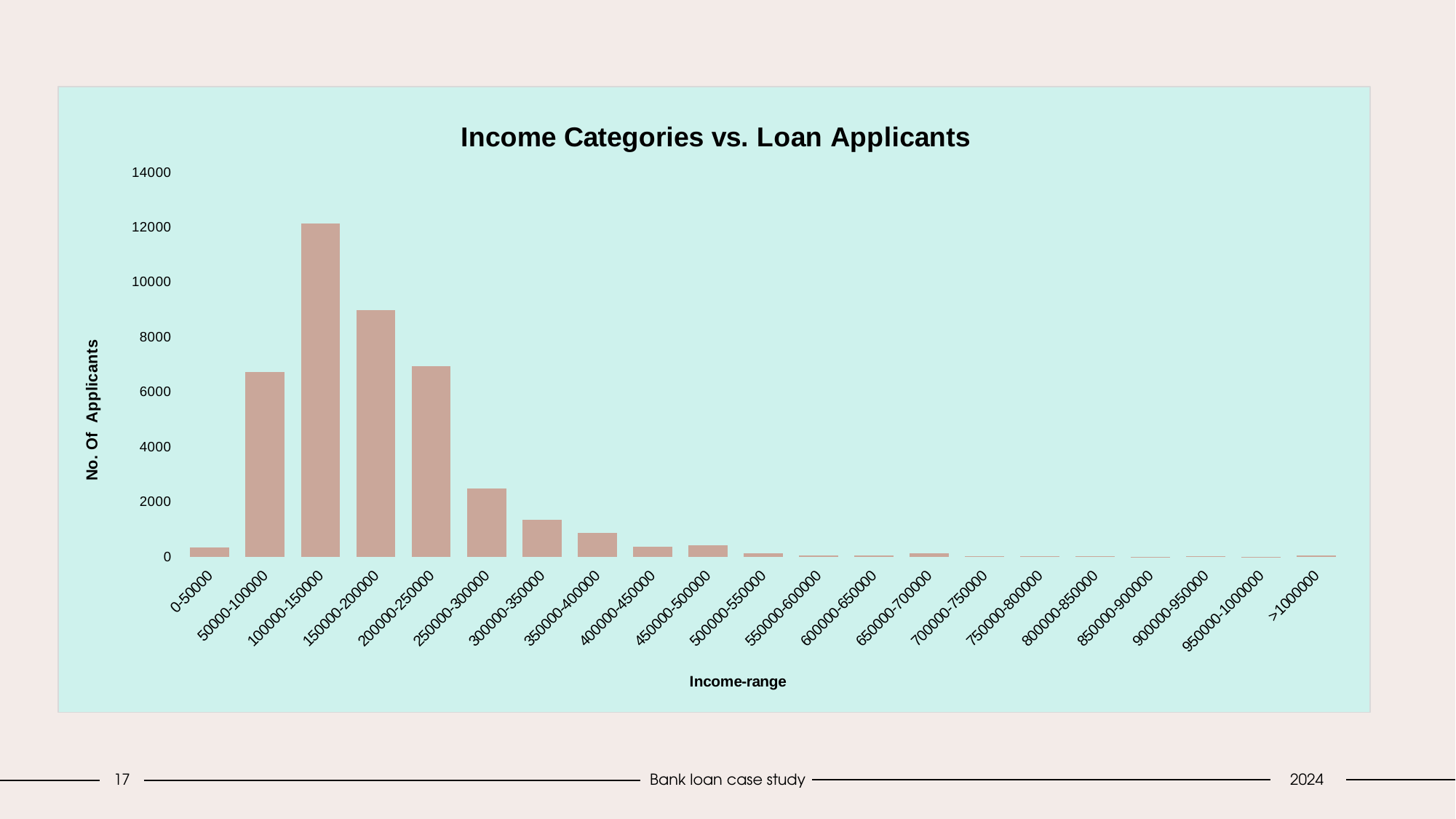

### Chart: Income Categories vs. Loan Applicants

| Category | Total |
|---|---|
| 0-50000 | 347.0 |
| 50000-100000 | 6726.0 |
| 100000-150000 | 12145.0 |
| 150000-200000 | 8973.0 |
| 200000-250000 | 6950.0 |
| 250000-300000 | 2484.0 |
| 300000-350000 | 1349.0 |
| 350000-400000 | 876.0 |
| 400000-450000 | 361.0 |
| 450000-500000 | 424.0 |
| 500000-550000 | 121.0 |
| 550000-600000 | 42.0 |
| 600000-650000 | 39.0 |
| 650000-700000 | 111.0 |
| 700000-750000 | 20.0 |
| 750000-800000 | 9.0 |
| 800000-850000 | 21.0 |
| 850000-900000 | 4.0 |
| 900000-950000 | 29.0 |
| 950000-1000000 | 1.0 |
| >1000000 | 37.0 |
17
Bank loan case study
2024